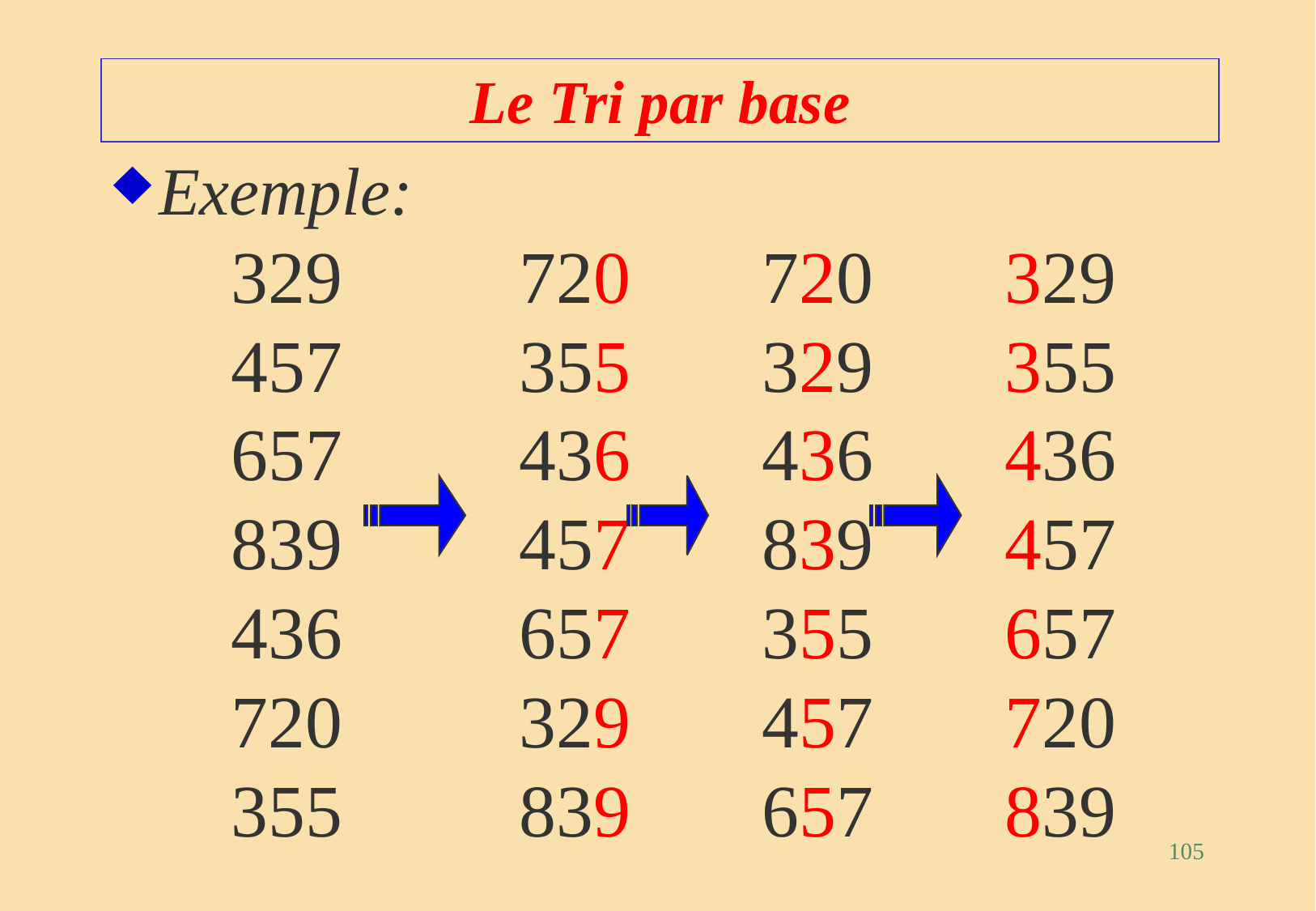

# Le Tri par base
Exemple:
329		720		720		329
457		355		329		355
657		436		436		436
839		457		839		457
436		657		355		657
720		329		457		720
355		839		657		839

105